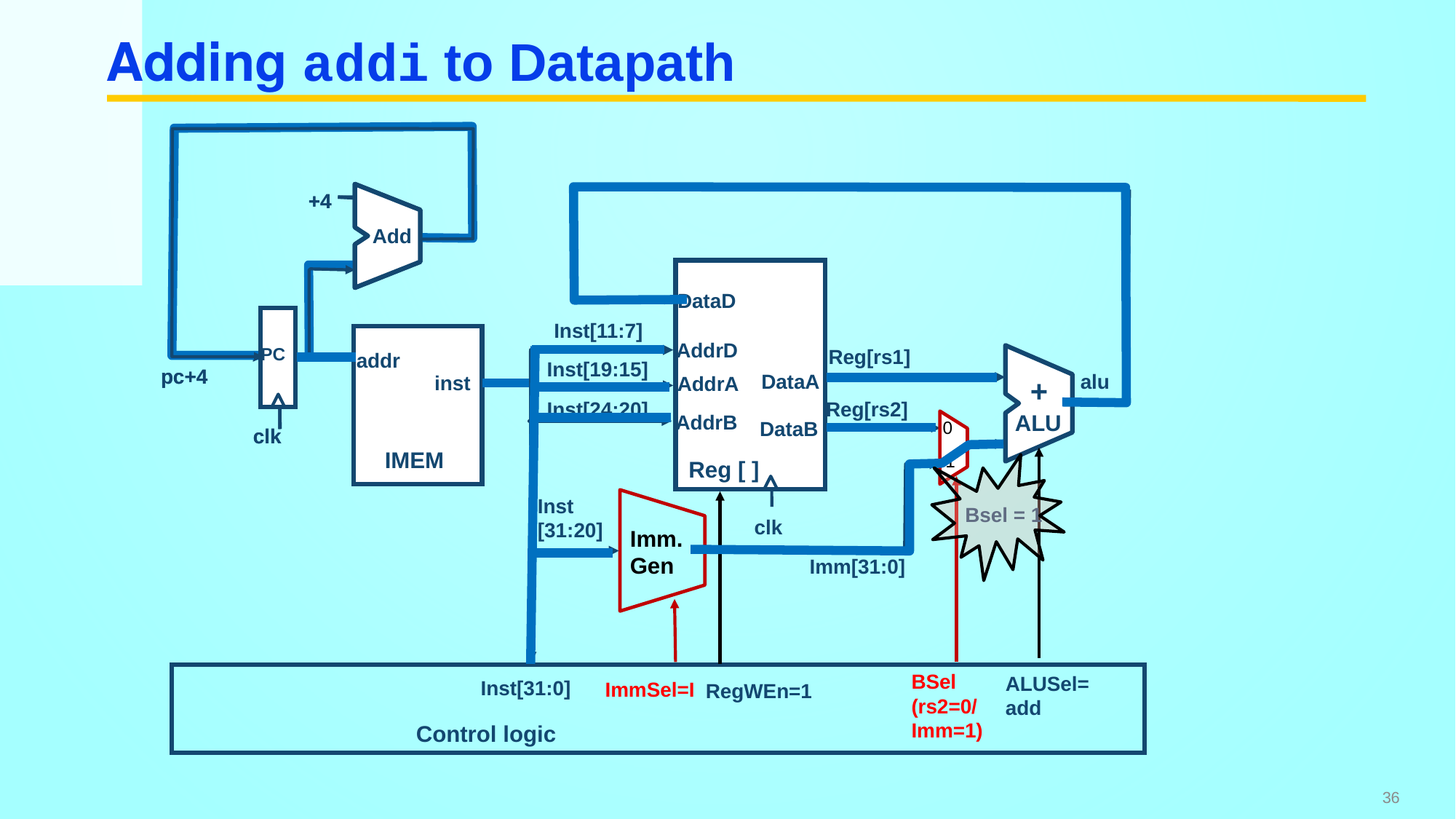

# Adding addi to Datapath

+4

Add

addr
inst
IMEM
PC

pc+4

clk

+4

Add

addr
inst
IMEM
PC

pc+4

clk

DataD

Inst[11:7]
AddrD
Reg[rs1]

+
ALU

Inst[19:15]

alu
DataA
AddrA

Inst[24:20]
Reg[rs2]

AddrB
0

1
DataB

Bsel = 1

BSel
(rs2=0/
Imm=1)
ALUSel=
add
ImmSel=I
RegWEn=1
Control logic
Reg [ ]

Imm.
Gen
Inst
[31:20]
clk

Imm[31:0]

Inst[31:0]
36